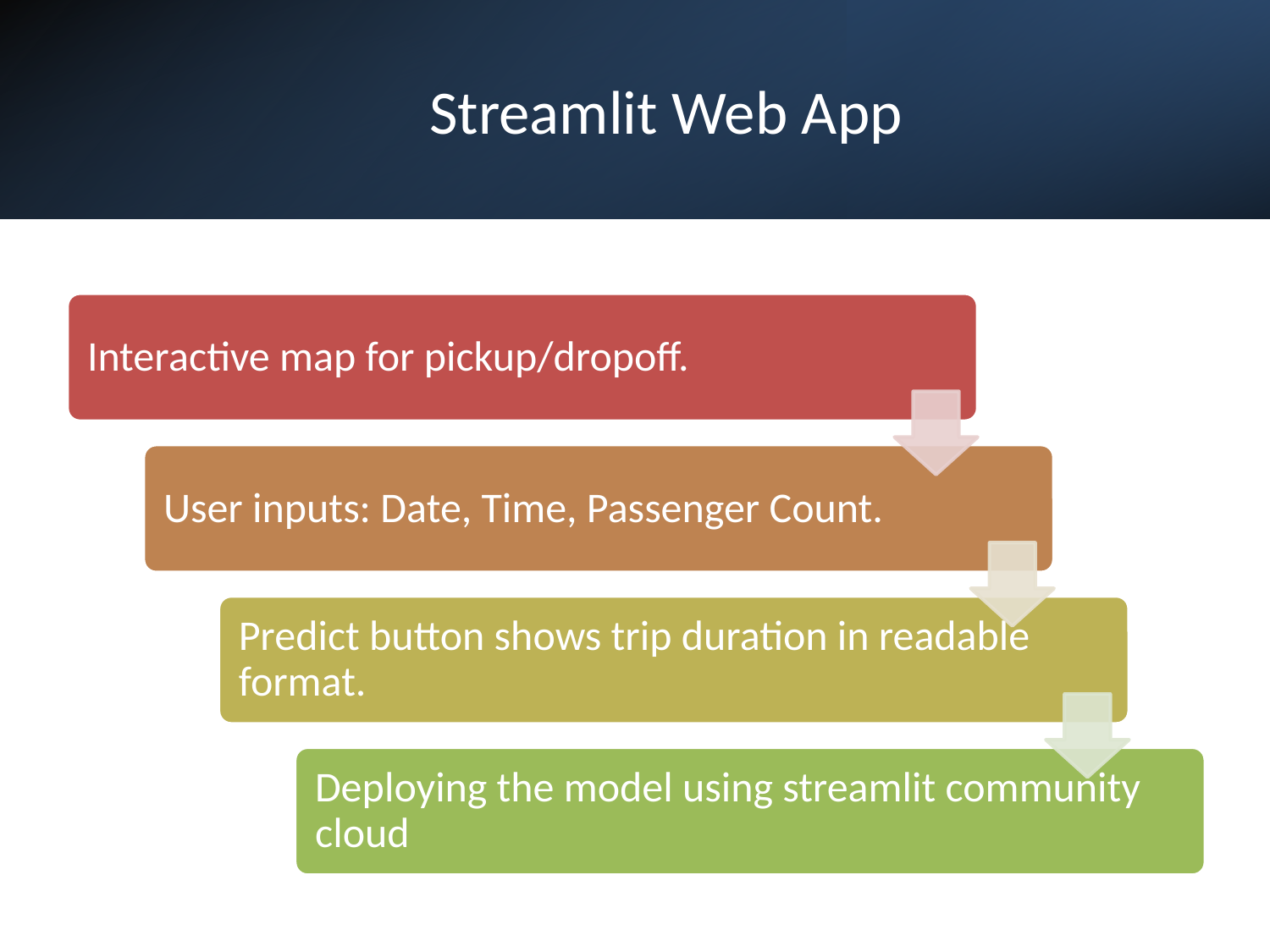

# Streamlit Web App
Interactive map for pickup/dropoff.
User inputs: Date, Time, Passenger Count.
Predict button shows trip duration in readable format.
Deploying the model using streamlit community cloud